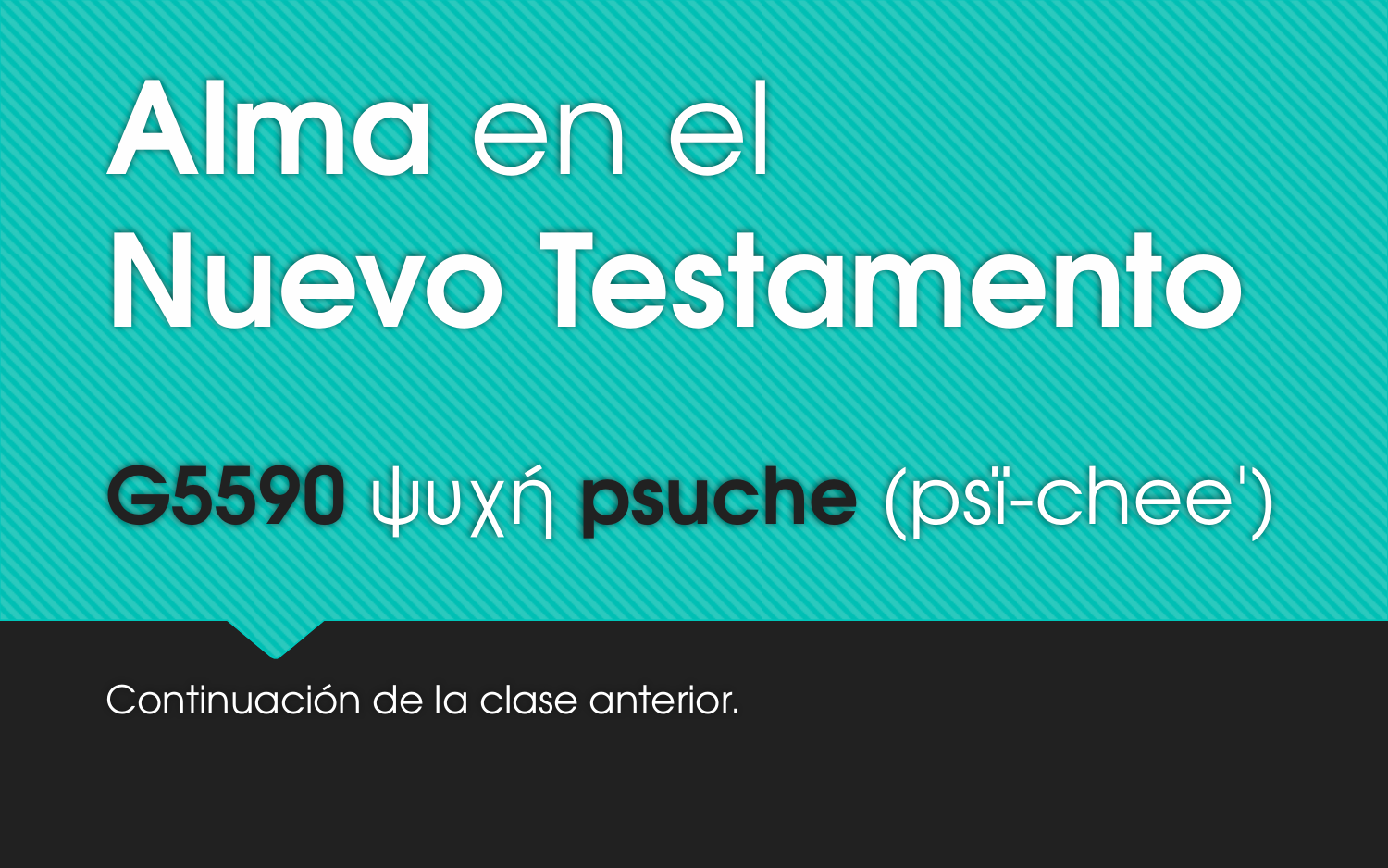

# Alma en el Nuevo Testamento G5590 ψυχή psuche (psï-chee')
Continuación de la clase anterior.